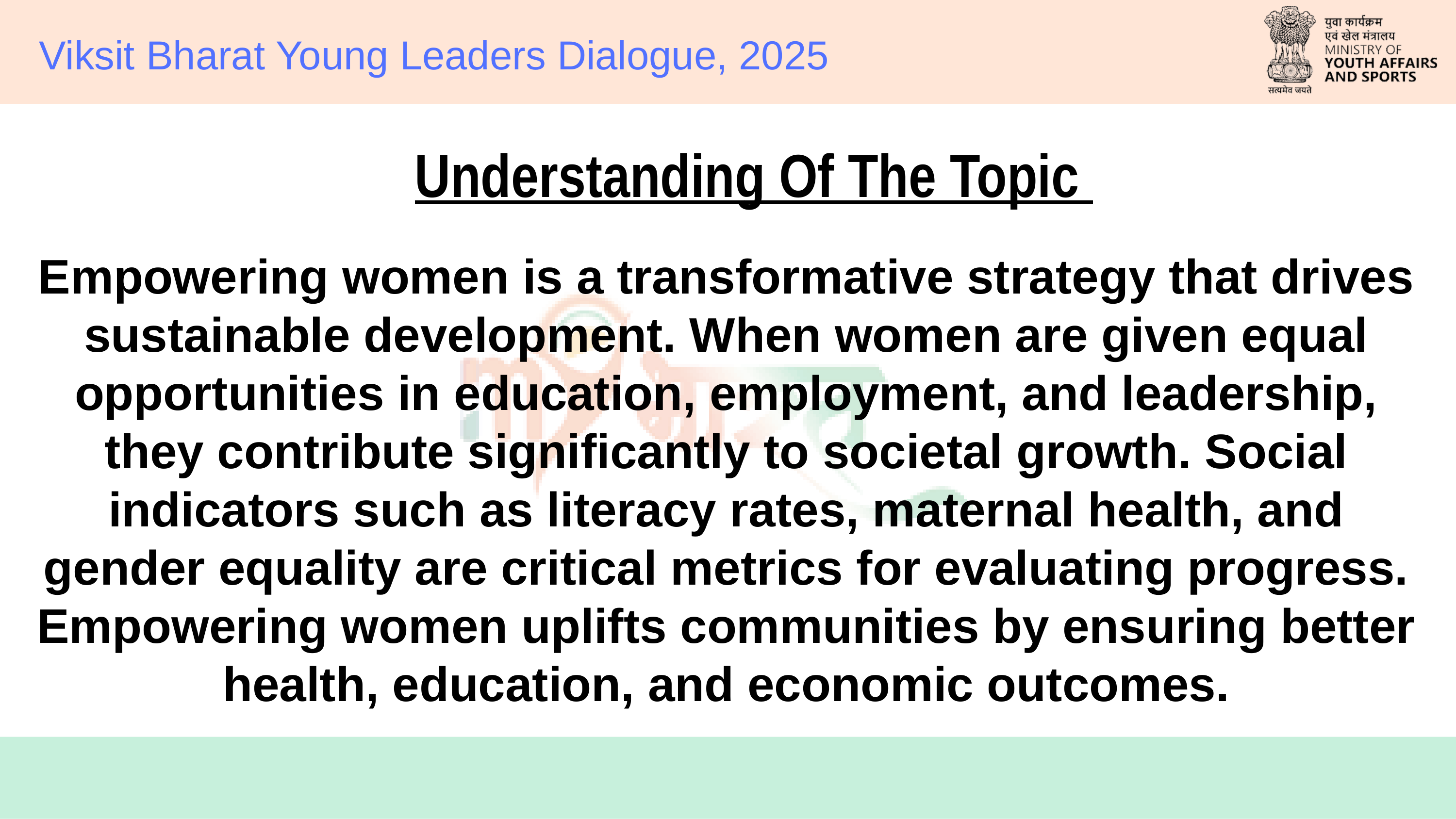

Viksit Bharat Young Leaders Dialogue, 2025
Understanding Of The Topic

Empowering women is a transformative strategy that drives sustainable development. When women are given equal opportunities in education, employment, and leadership, they contribute significantly to societal growth. Social indicators such as literacy rates, maternal health, and gender equality are critical metrics for evaluating progress. Empowering women uplifts communities by ensuring better health, education, and economic outcomes.